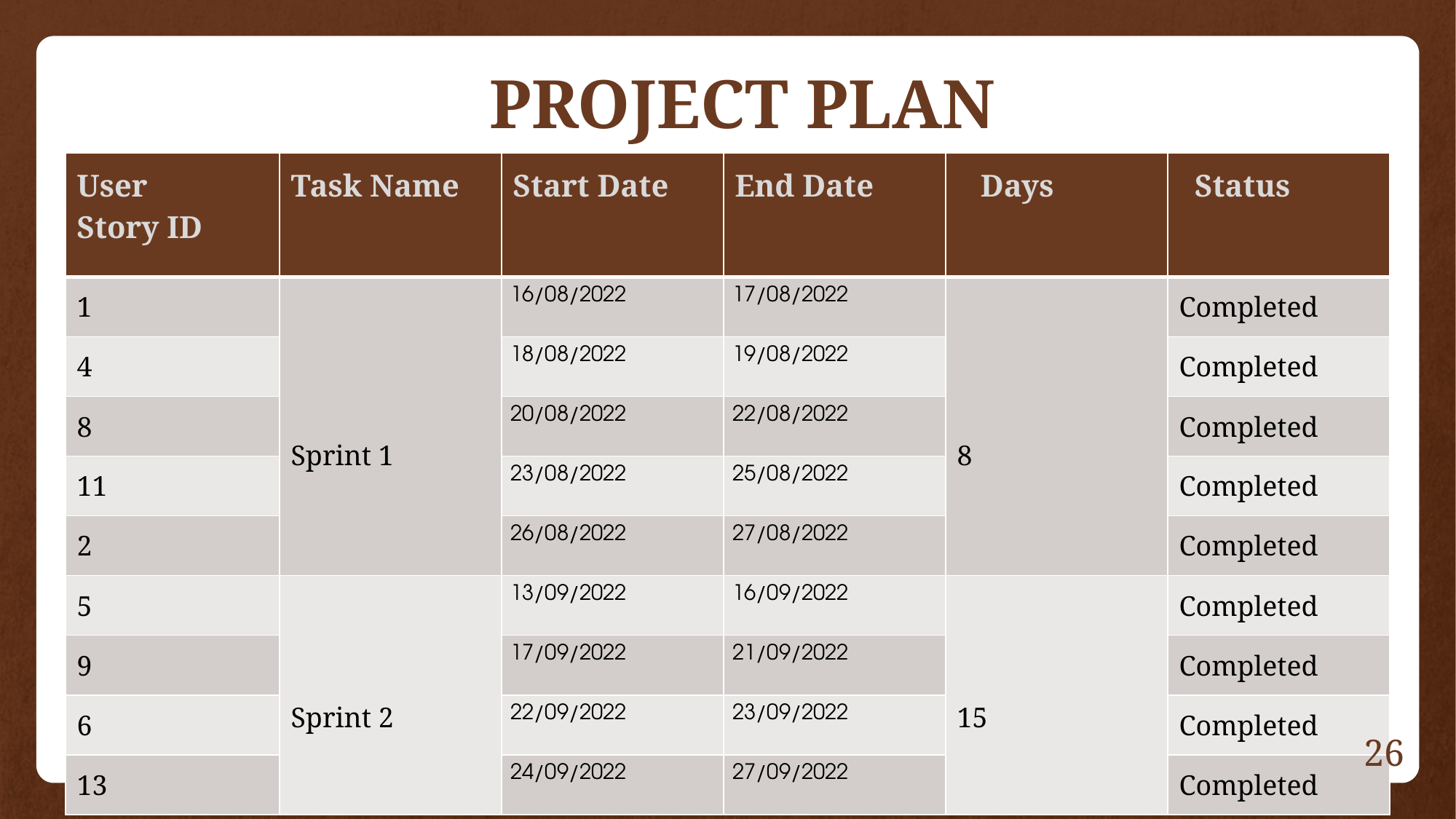

# PROJECT PLAN
| User Story ID | Task Name | Start Date | End Date | Days | Status |
| --- | --- | --- | --- | --- | --- |
| 1 | Sprint 1 | 16/08/2022 | 17/08/2022 | 8 | Completed |
| 4 |  | 18/08/2022 | 19/08/2022 |  | Completed |
| 8 |  | 20/08/2022 | 22/08/2022 |  | Completed |
| 11 |  | 23/08/2022 | 25/08/2022 |  | Completed |
| 2 |  | 26/08/2022 | 27/08/2022 |  | Completed |
| 5 | Sprint 2 | 13/09/2022 | 16/09/2022 | 15 | Completed |
| 9 |  | 17/09/2022 | 21/09/2022 |  | Completed |
| 6 |  | 22/09/2022 | 23/09/2022 |  | Completed |
| 13 |  | 24/09/2022 | 27/09/2022 |  | Completed |
26